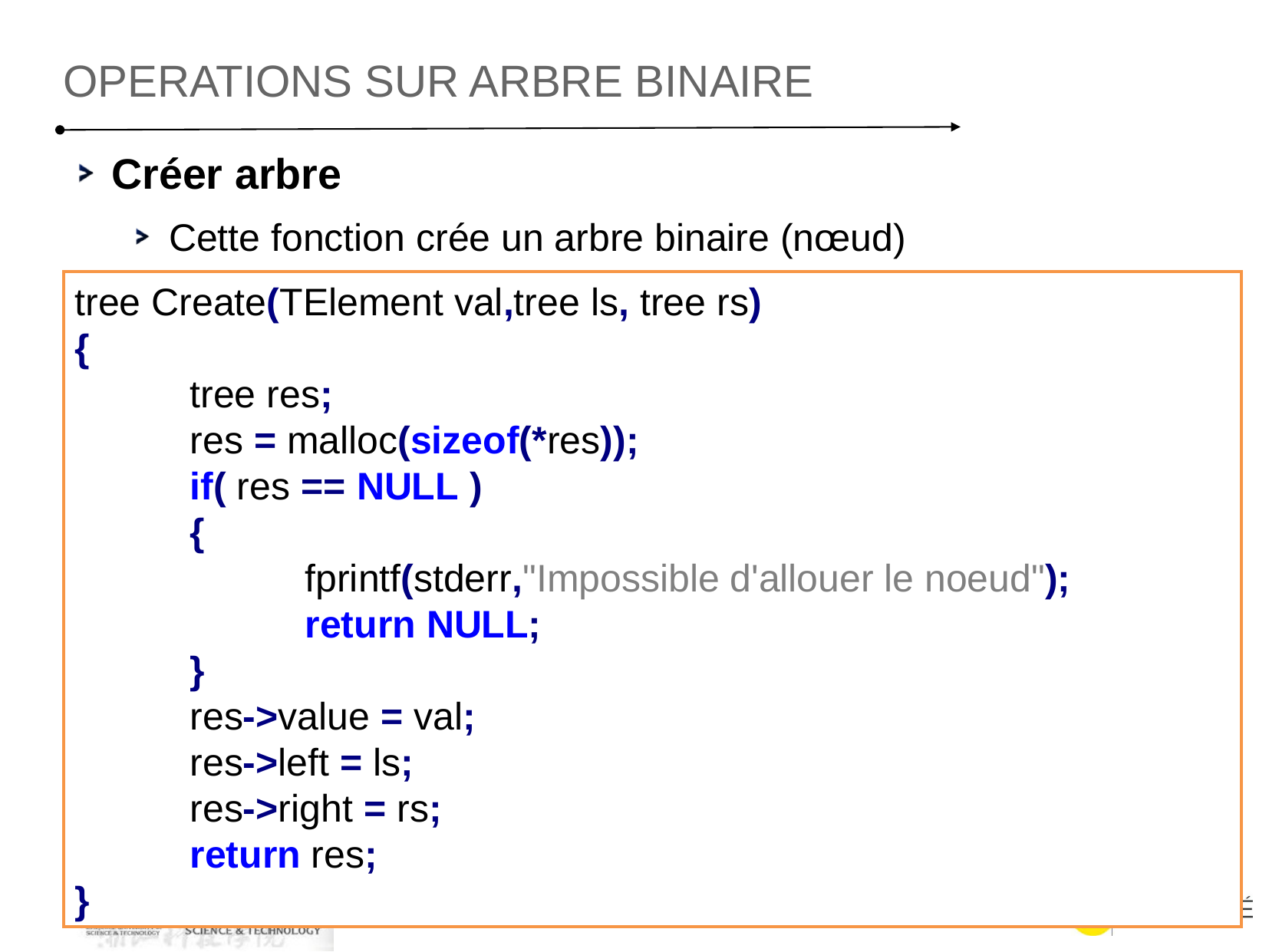

Operations sur arbre binaire
Créer arbre
Cette fonction crée un arbre binaire (nœud)

tree Create(TElement val,tree ls, tree rs)
{
	tree res;
	res = malloc(sizeof(*res));
	if( res == NULL )
	{
		fprintf(stderr,"Impossible d'allouer le noeud");
		return NULL;
	}
	res->value = val;
	res->left = ls;
	res->right = rs;
	return res;
}